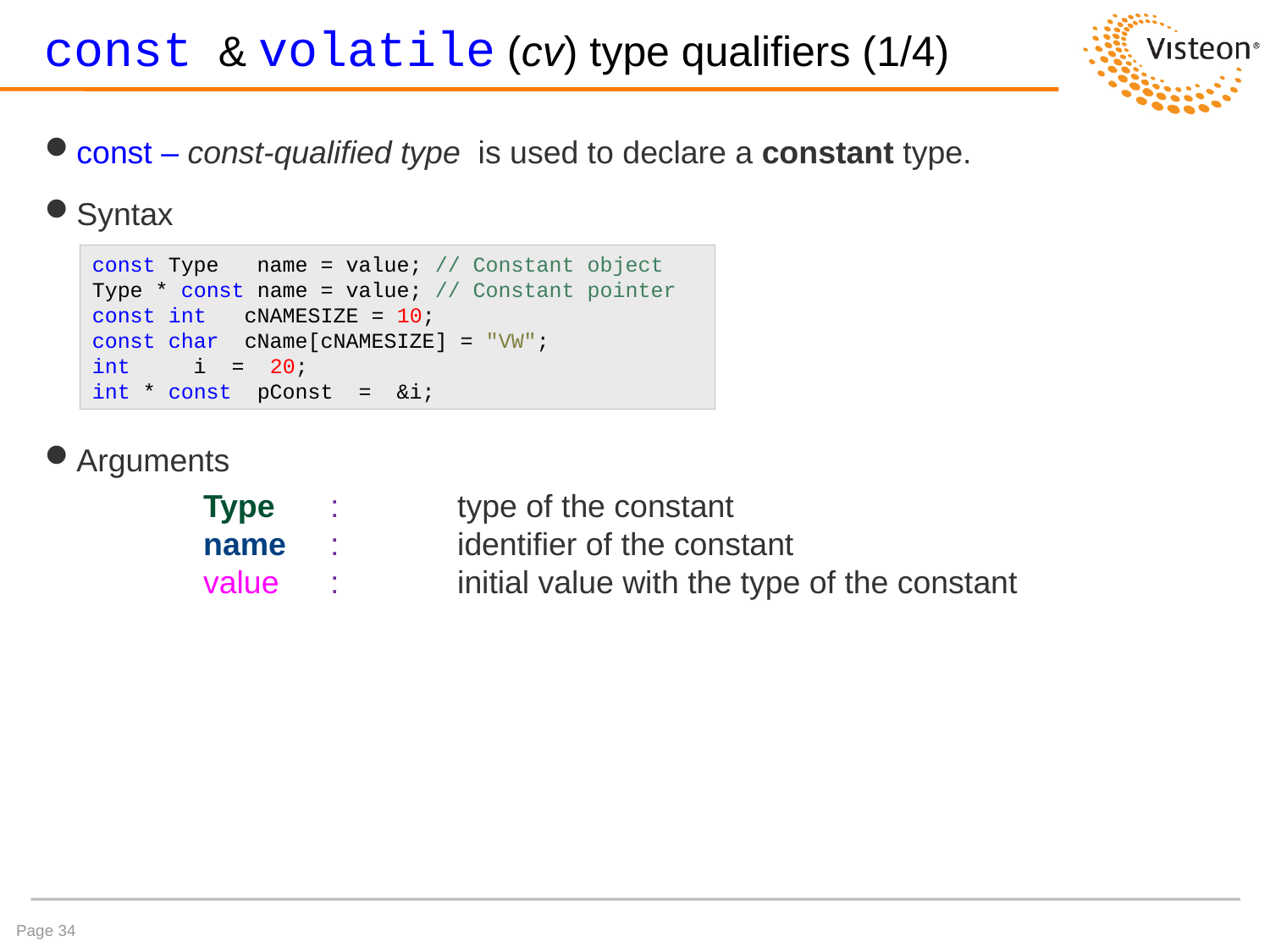

# const & volatile (cv) type qualifiers (1/4)
const – const-qualified type  is used to declare a constant type.
Syntax

Arguments
	Type	:	type of the constant
	name	:	identifier of the constant
	value	:	initial value with the type of the constant
const Type   name = value; // Constant object
Type * const name = value; // Constant pointer
const int   cNAMESIZE = 10;
const char  cName[cNAMESIZE] = "VW";
int     i  =  20;
int * const  pConst  =  &i;
Page 34